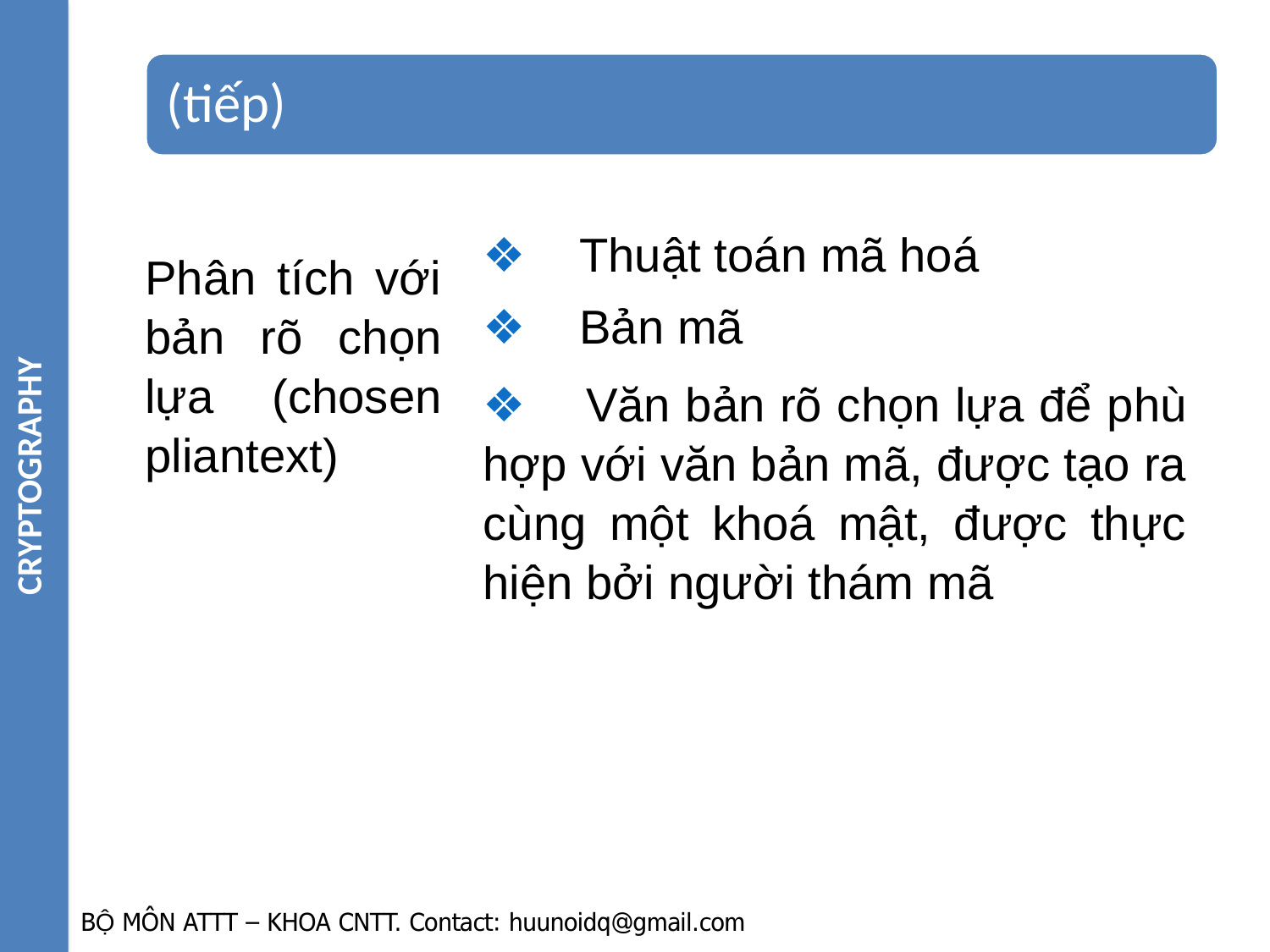

CRYPTOGRAPHY

(tiếp)
❖    Thuật toán mã hoá
❖    Bản mã
❖    Văn bản rõ chọn lựa để phù hợp với văn bản mã, được tạo ra cùng một khoá mật, được thực hiện bởi người thám mã
Phân tích với bản rõ chọn lựa (chosen pliantext)
BỘ MÔN ATTT – KHOA CNTT. Contact: huunoidq@gmail.com